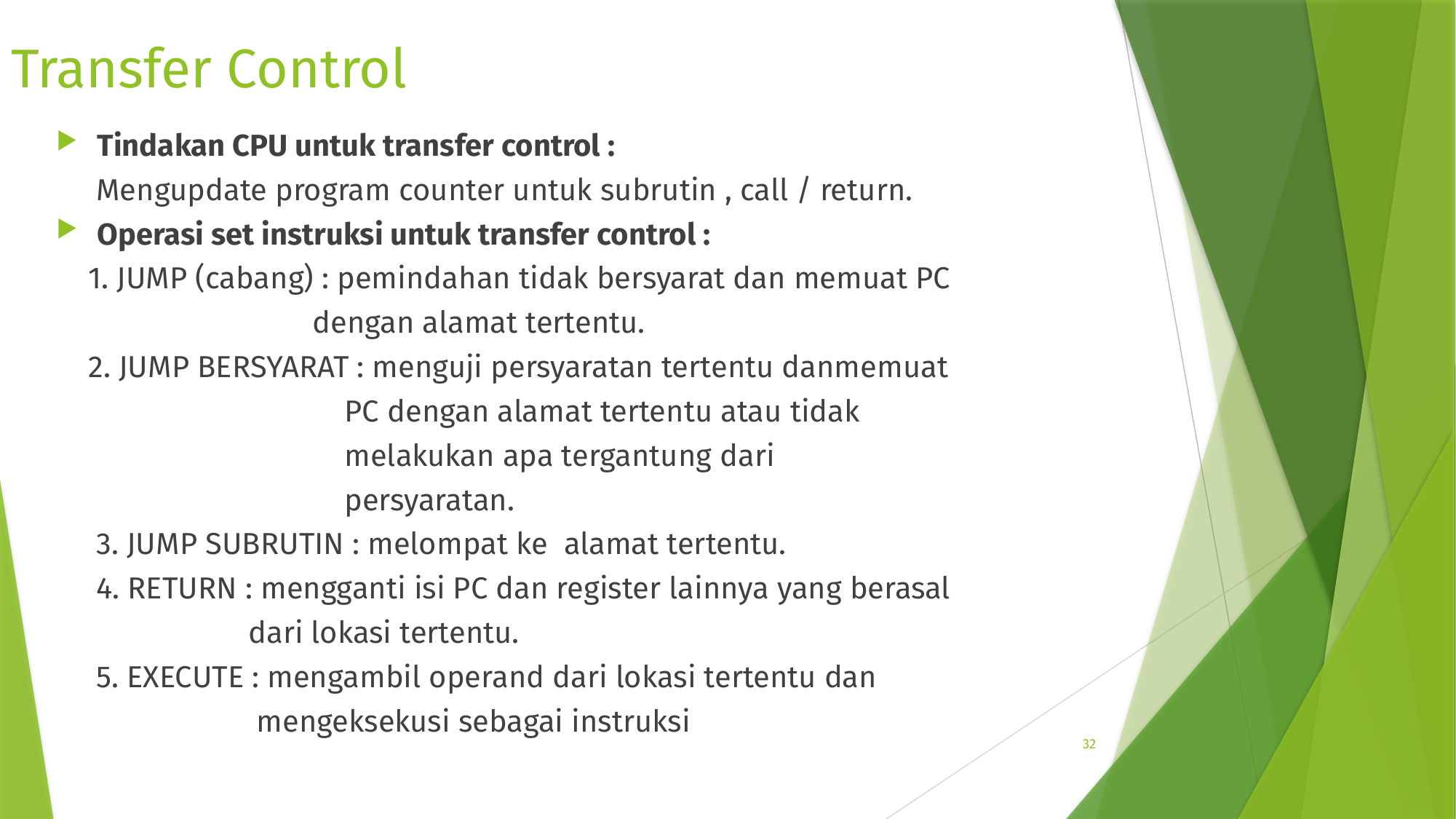

Transfer Control
Tindakan CPU untuk transfer control :
     Mengupdate program counter untuk subrutin , call / return.
Operasi set instruksi untuk transfer control :
    1. JUMP (cabang) : pemindahan tidak bersyarat dan memuat PC
                                dengan alamat tertentu.
    2. JUMP BERSYARAT : menguji persyaratan tertentu danmemuat
                                    PC dengan alamat tertentu atau tidak
                                    melakukan apa tergantung dari
                                    persyaratan.
     3. JUMP SUBRUTIN : melompat ke  alamat tertentu.
     4. RETURN : mengganti isi PC dan register lainnya yang berasal
                        dari lokasi tertentu.
     5. EXECUTE : mengambil operand dari lokasi tertentu dan
                         mengeksekusi sebagai instruksi
32